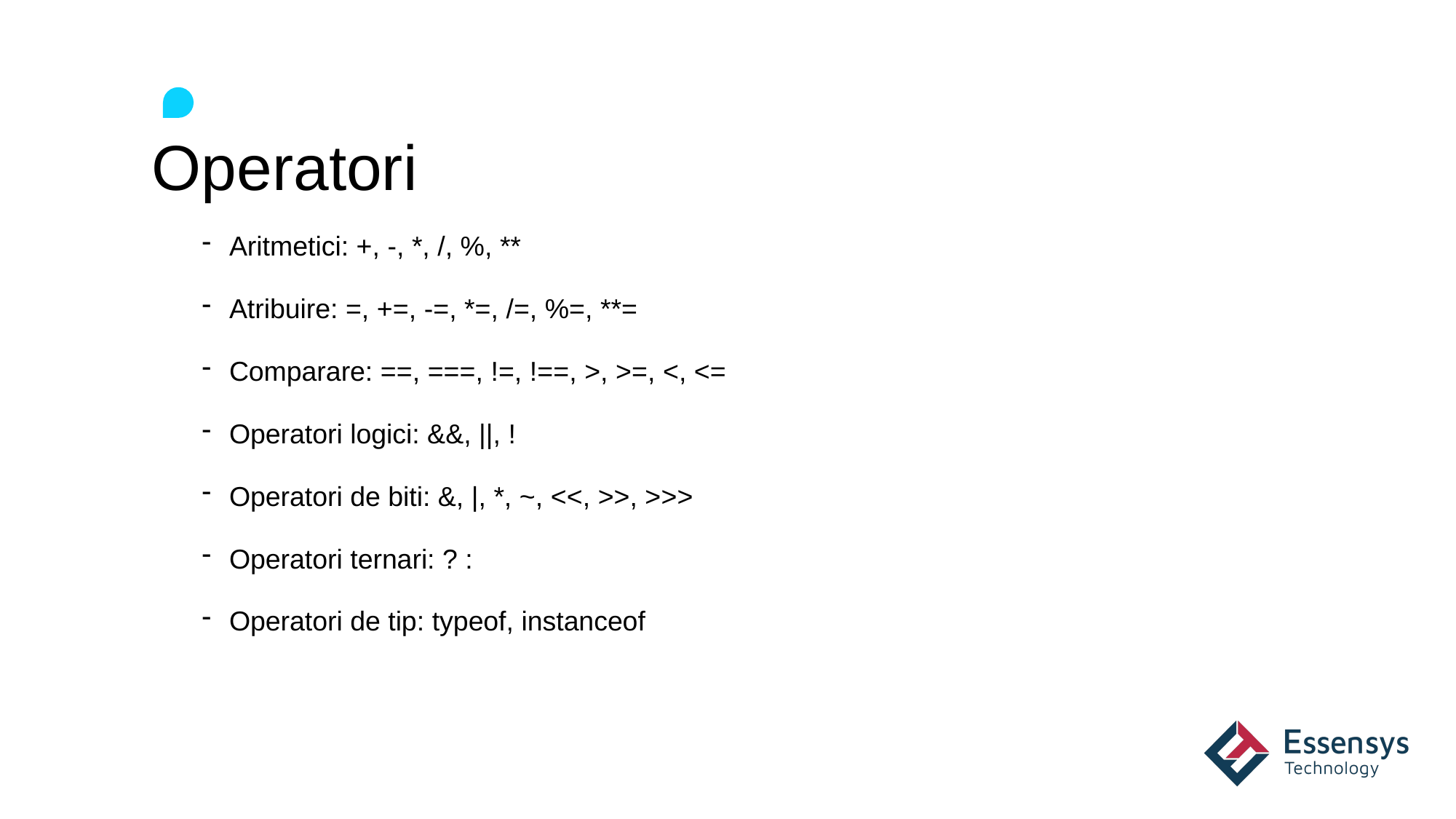

# Operatori
Aritmetici: +, -, *, /, %, **
Atribuire: =, +=, -=, *=, /=, %=, **=
Comparare: ==, ===, !=, !==, >, >=, <, <=
Operatori logici: &&, ||, !
Operatori de biti: &, |, *, ~, <<, >>, >>>
Operatori ternari: ? :
Operatori de tip: typeof, instanceof